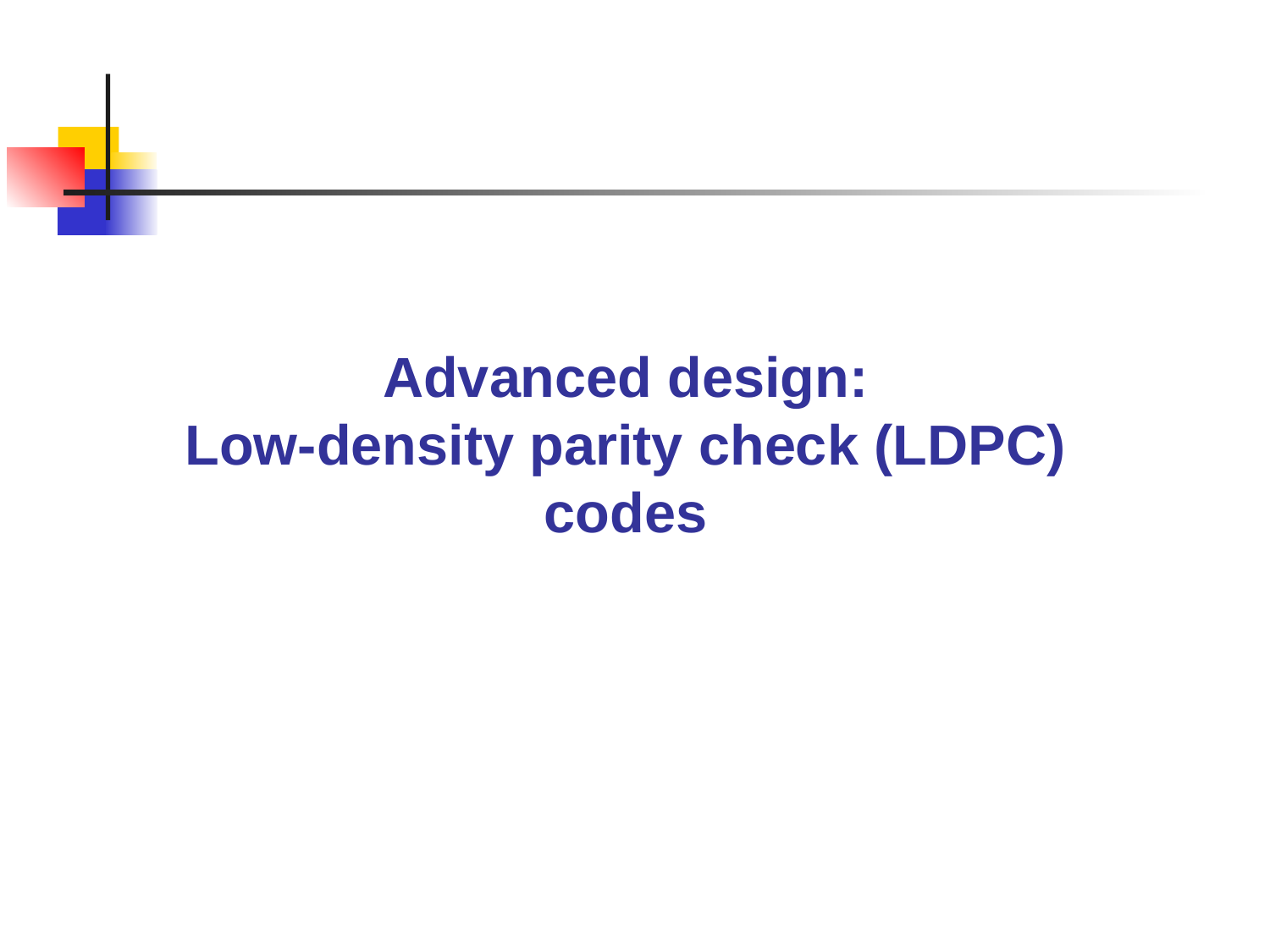

# Advanced design: Low-density parity check (LDPC) codes